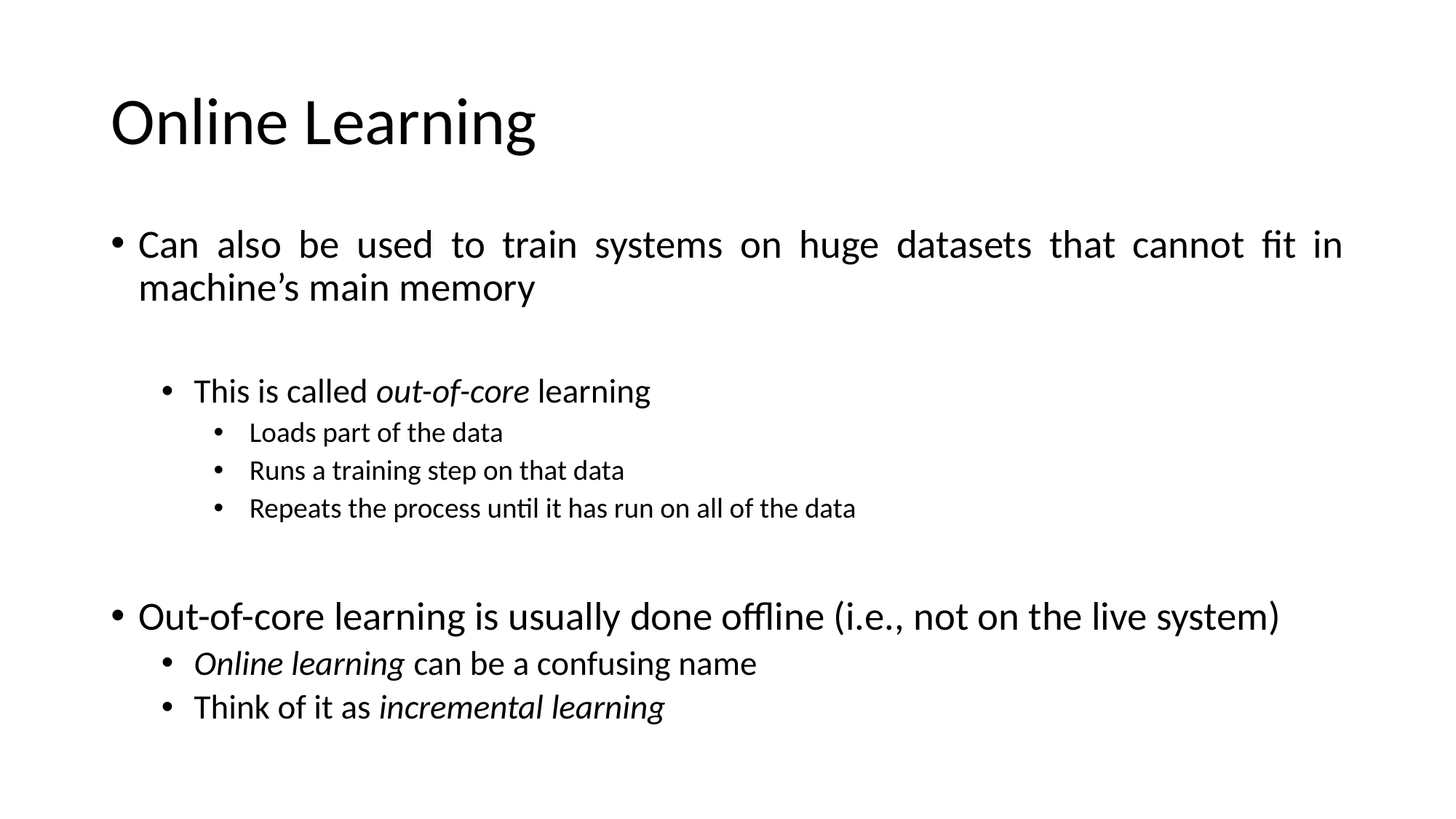

# Online Learning
Can also be used to train systems on huge datasets that cannot fit in machine’s main memory

This is called out-of-core learning
Loads part of the data
Runs a training step on that data
Repeats the process until it has run on all of the data

Out-of-core learning is usually done offline (i.e., not on the live system)
Online learning can be a confusing name
Think of it as incremental learning